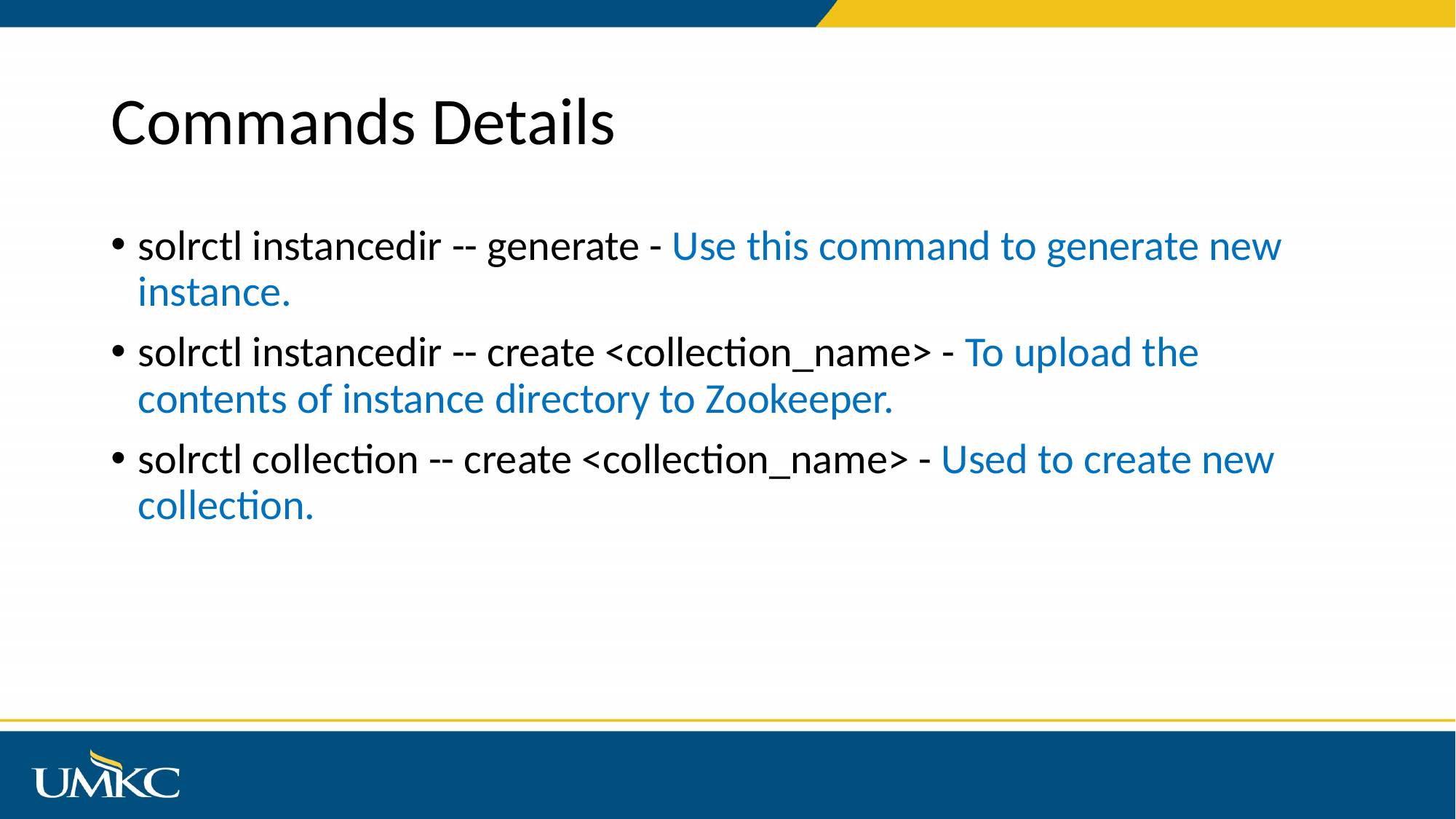

# Commands Details
solrctl instancedir -- generate - Use this command to generate new instance.
solrctl instancedir -- create <collection_name> - To upload the contents of instance directory to Zookeeper.
solrctl collection -- create <collection_name> - Used to create new collection.